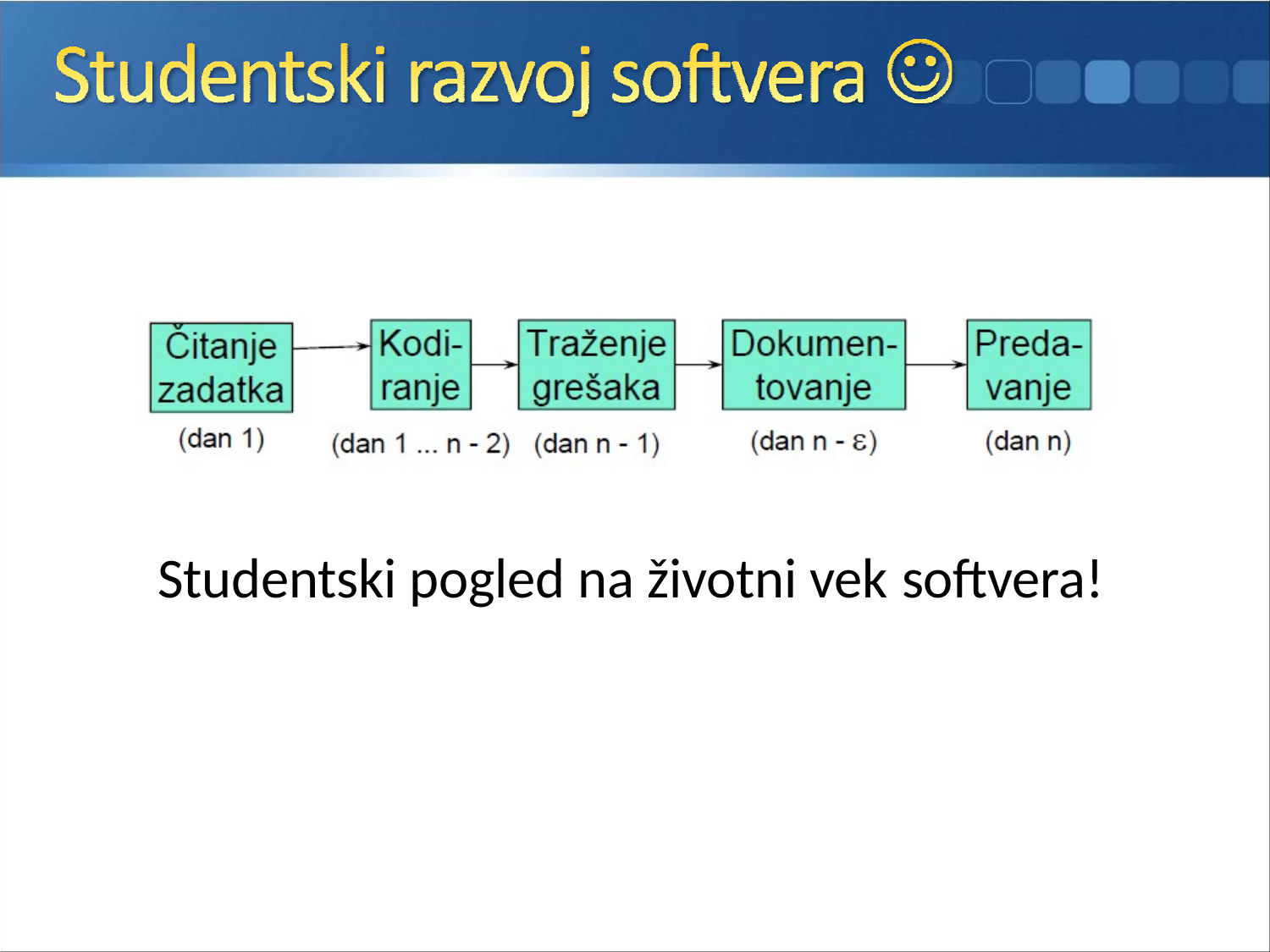

# Studentski pogled na životni vek softvera!